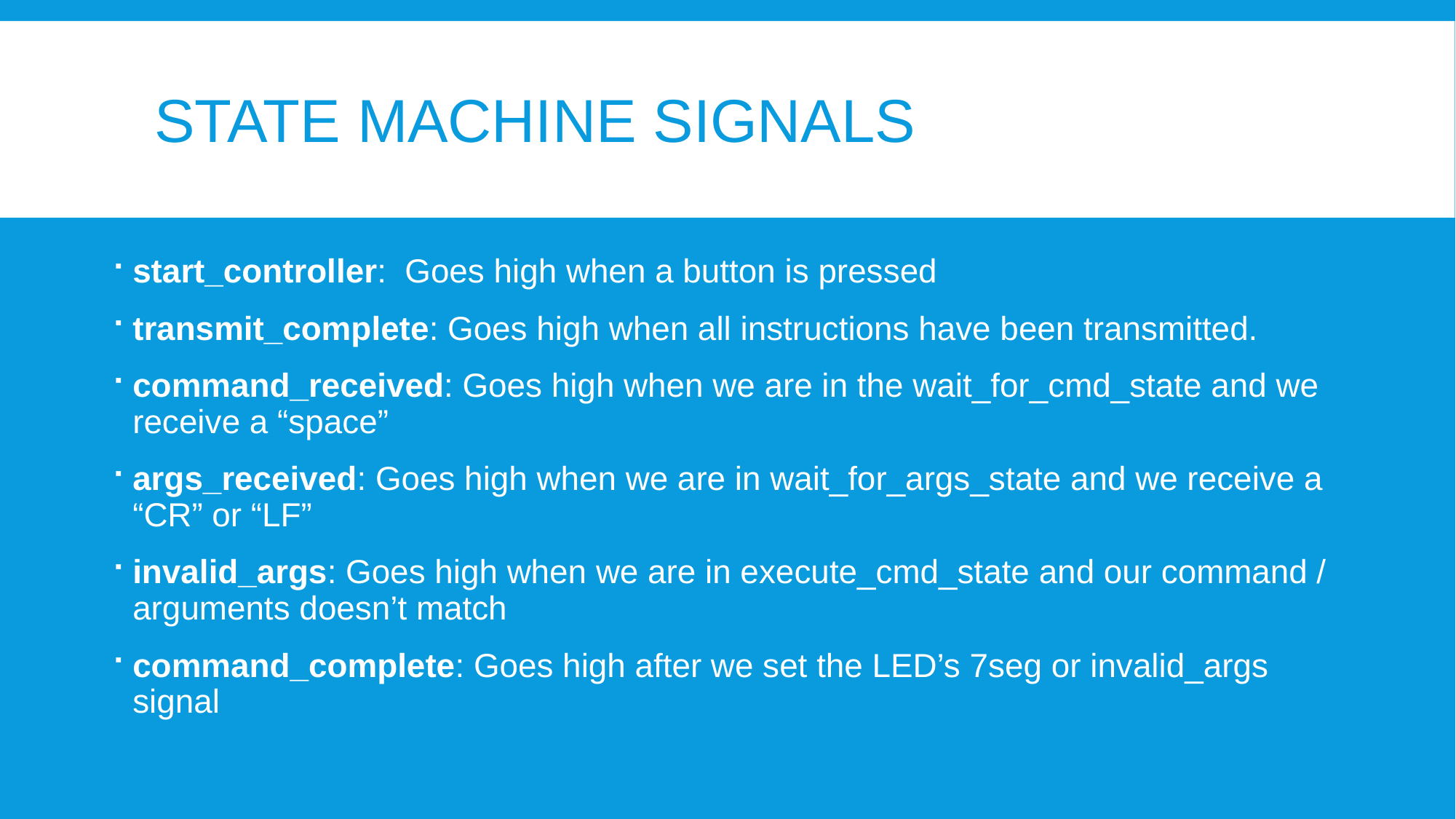

# State Machine Signals
start_controller:  Goes high when a button is pressed
transmit_complete: Goes high when all instructions have been transmitted.
command_received: Goes high when we are in the wait_for_cmd_state and we receive a “space”
args_received: Goes high when we are in wait_for_args_state and we receive a “CR” or “LF”
invalid_args: Goes high when we are in execute_cmd_state and our command / arguments doesn’t match
command_complete: Goes high after we set the LED’s 7seg or invalid_args signal